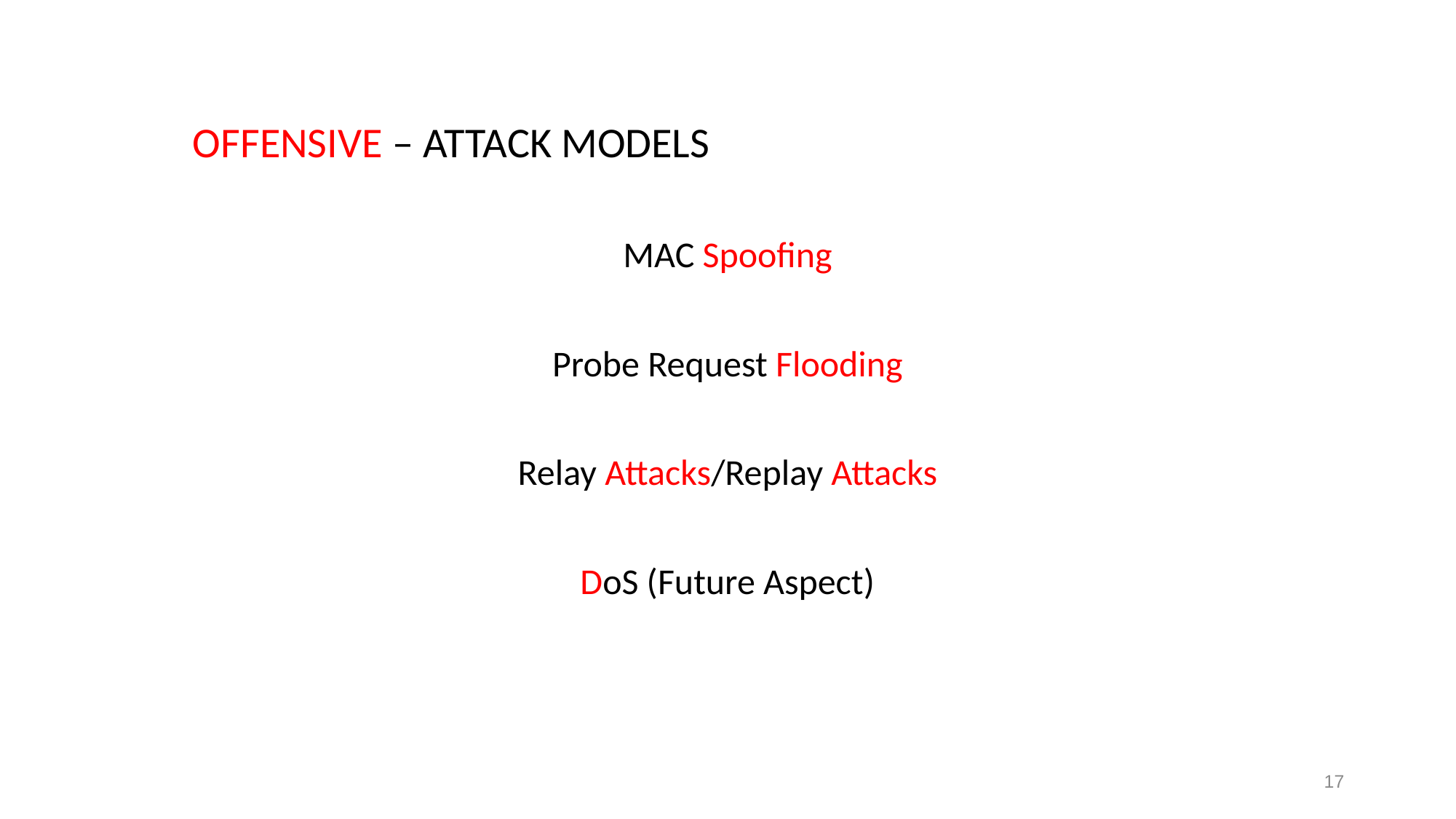

OFFENSIVE – ATTACK MODELS
MAC Spoofing

Probe Request Flooding

Relay Attacks/Replay Attacks

DoS (Future Aspect)
17